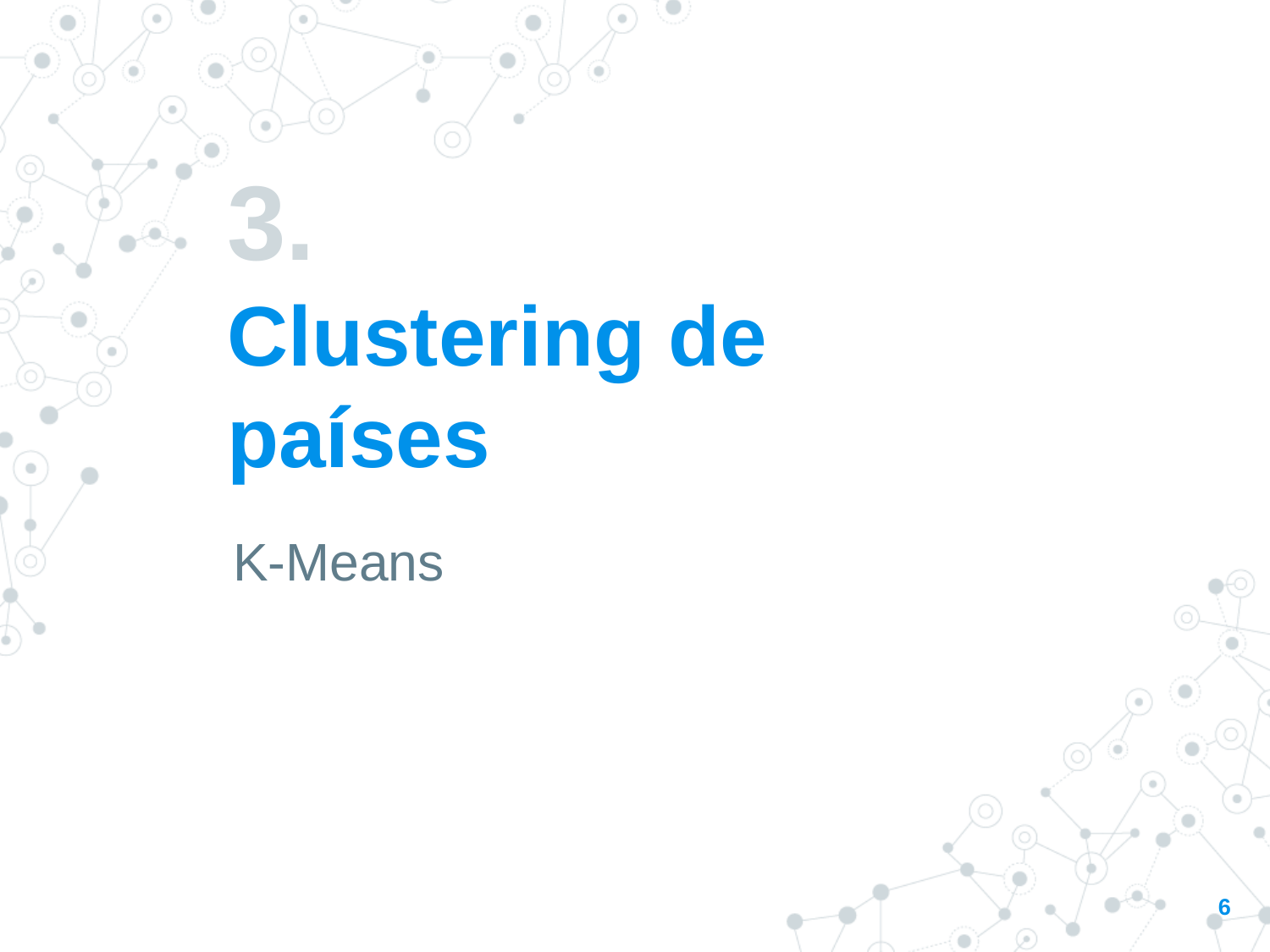

# 3.
Clustering de países
K-Means
6